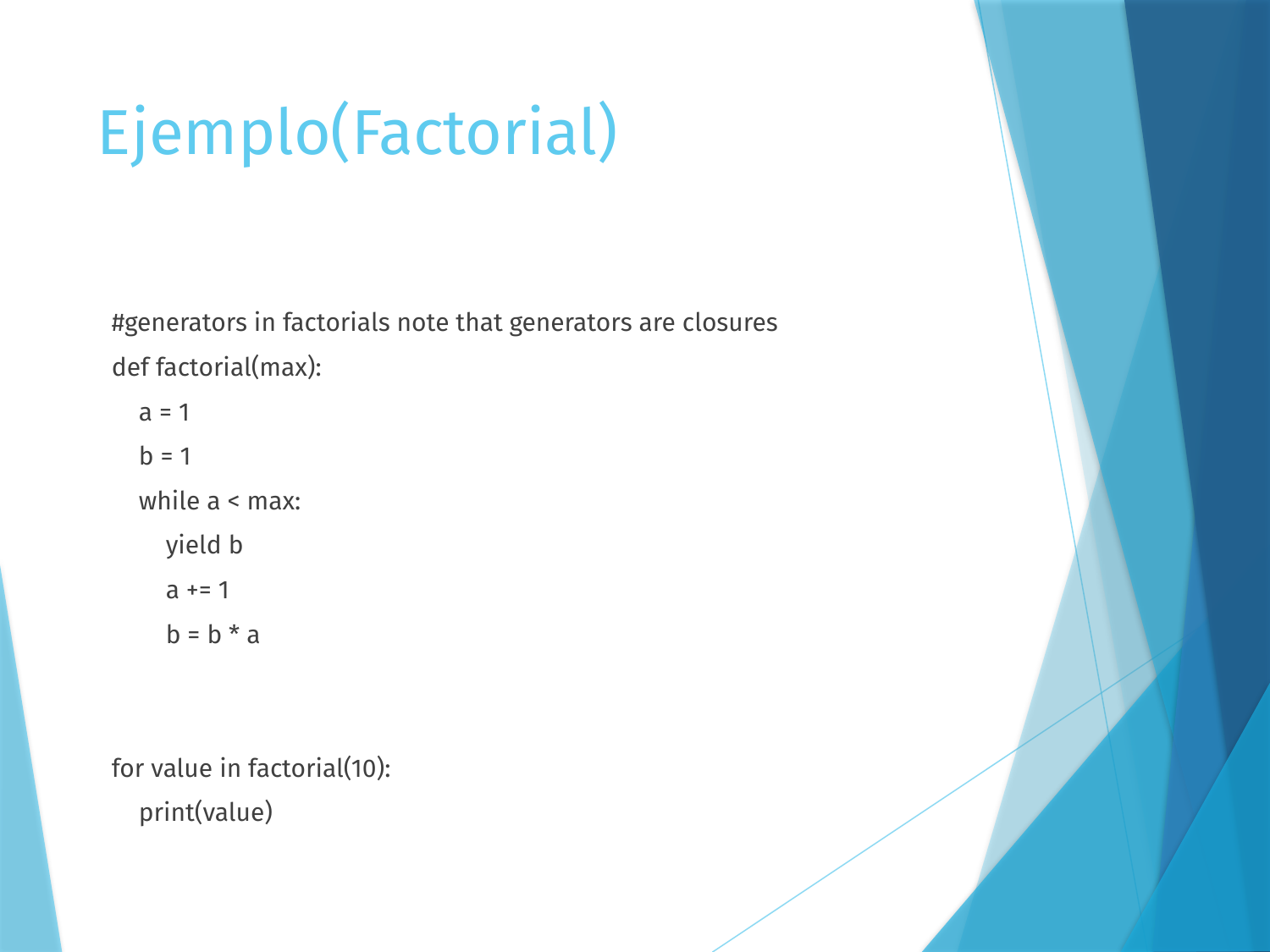

# Ejemplo(Factorial)
#generators in factorials note that generators are closures
def factorial(max):
    a = 1
    b = 1
    while a < max:
        yield b
        a += 1
        b = b * a

for value in factorial(10):
    print(value)